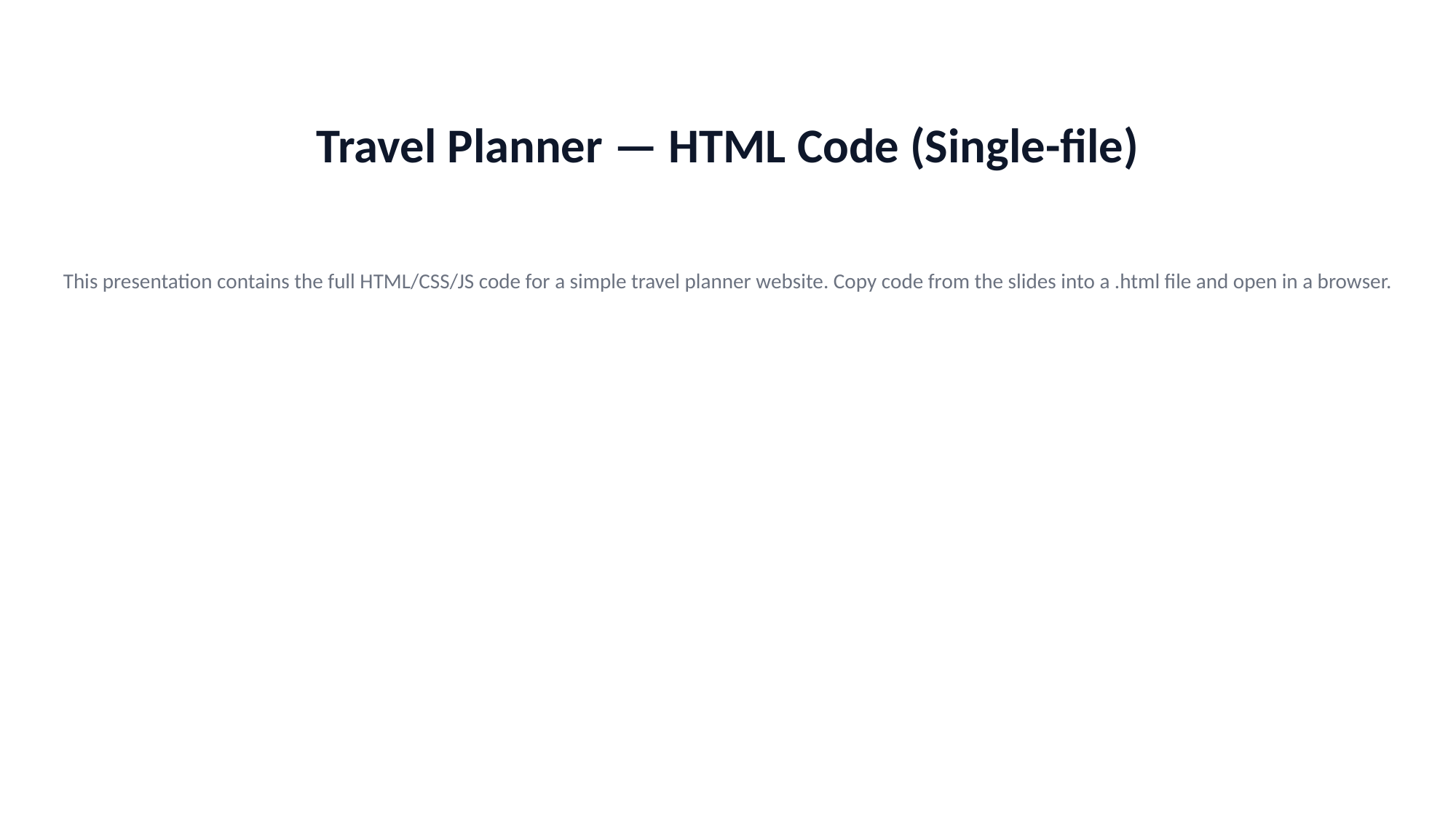

#
Travel Planner — HTML Code (Single-file)
This presentation contains the full HTML/CSS/JS code for a simple travel planner website. Copy code from the slides into a .html file and open in a browser.